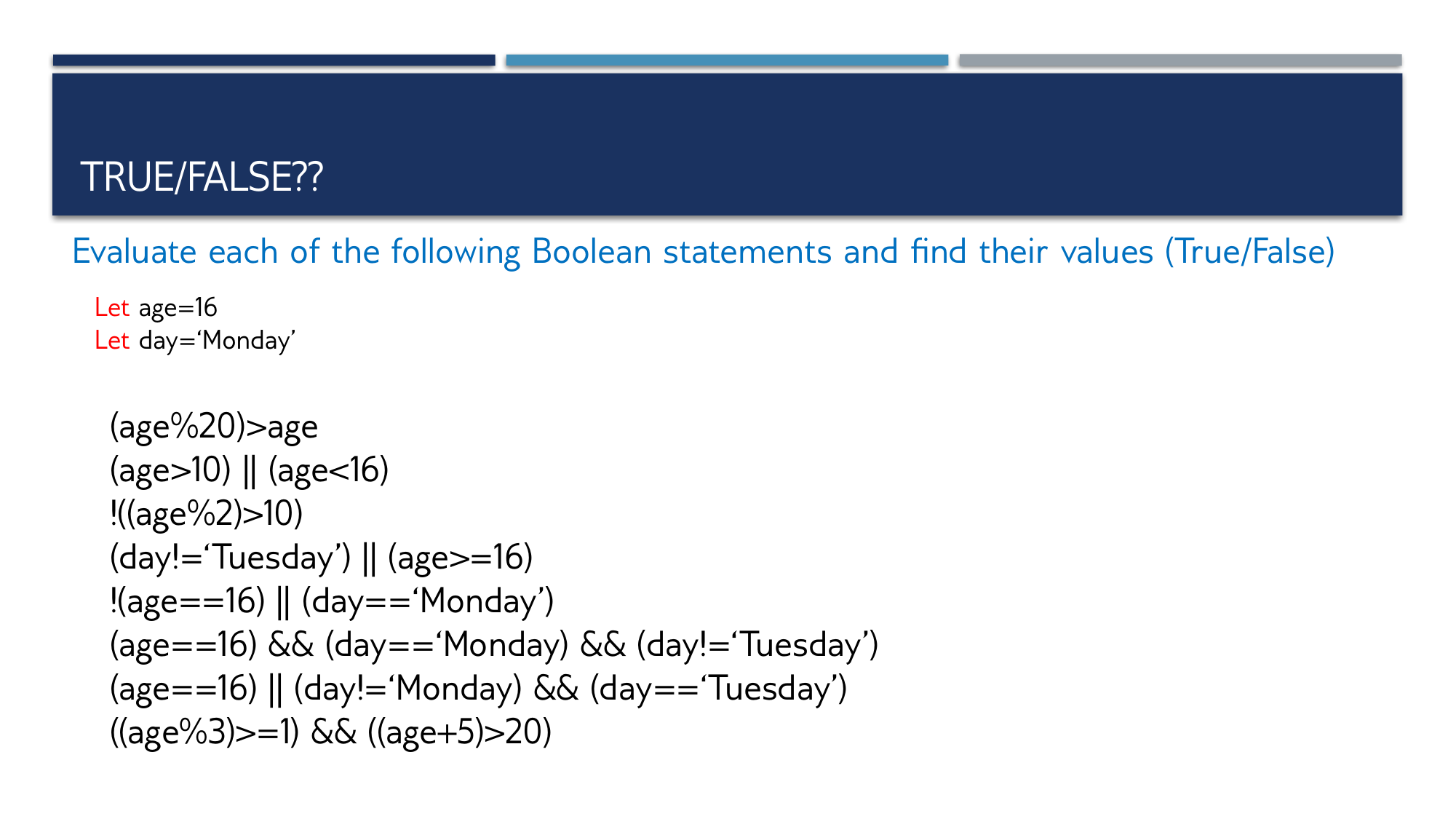

# True/false??
Evaluate each of the following Boolean statements and find their values (True/False)
Let age=16
Let day=‘Monday’
(age%20)>age
(age>10) || (age<16)
!((age%2)>10)
(day!=‘Tuesday’) || (age>=16)
!(age==16) || (day==‘Monday’)
(age==16) && (day==‘Monday) && (day!=‘Tuesday’)
(age==16) || (day!=‘Monday) && (day==‘Tuesday’)
((age%3)>=1) && ((age+5)>20)